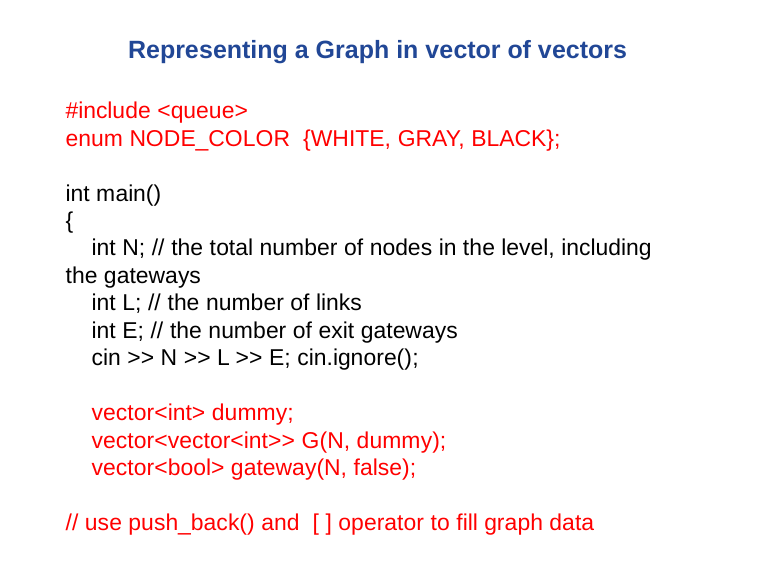

# Representing a Graph in vector of vectors
#include <queue>
enum NODE_COLOR  {WHITE, GRAY, BLACK};

int main()
{
    int N; // the total number of nodes in the level, including the gateways
    int L; // the number of links
    int E; // the number of exit gateways
    cin >> N >> L >> E; cin.ignore();

    vector<int> dummy;
    vector<vector<int>> G(N, dummy);
    vector<bool> gateway(N, false);

// use push_back() and  [ ] operator to fill graph data